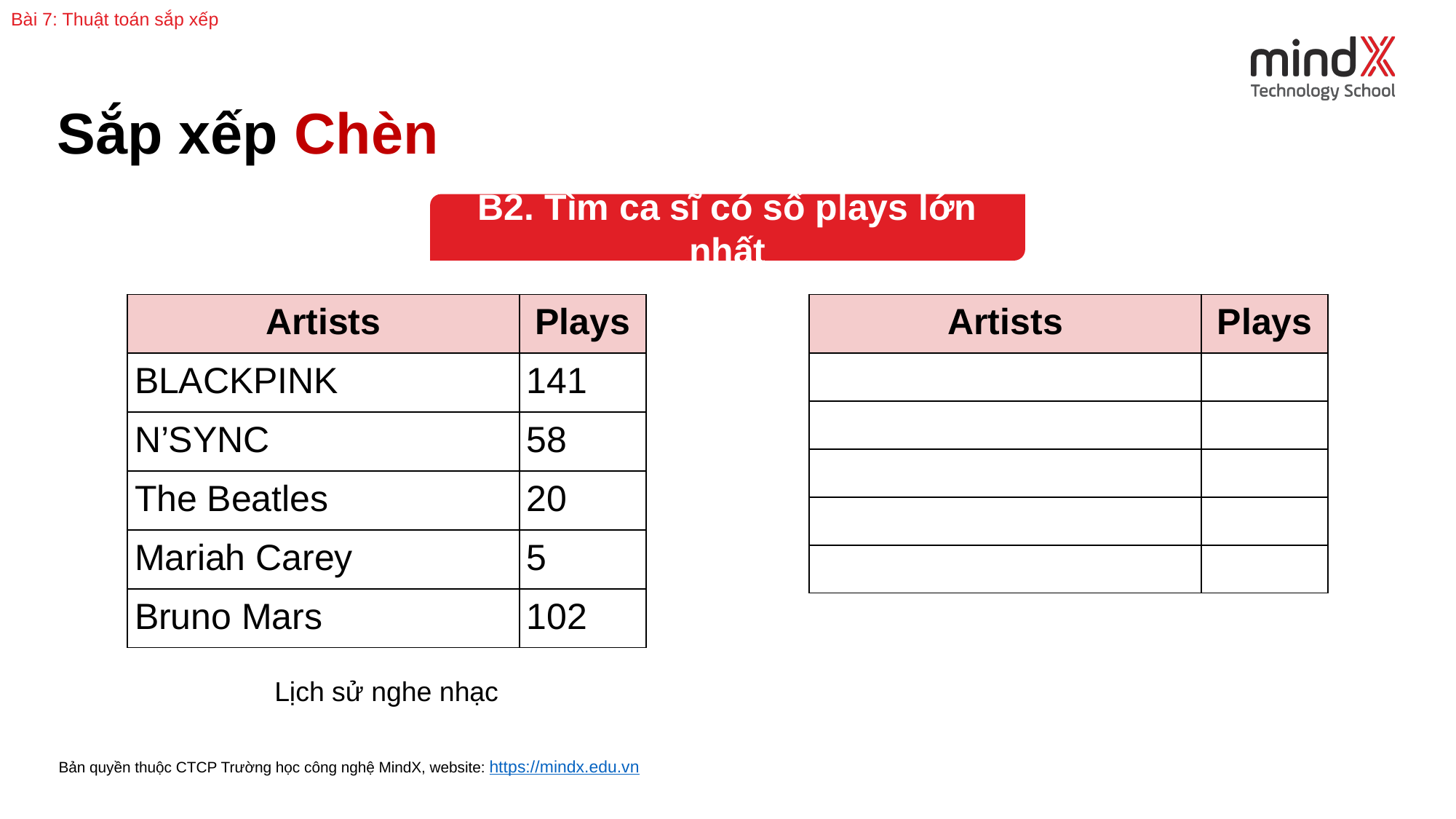

Bài 7: Thuật toán sắp xếp
Sắp xếp Chèn
B2. Tìm ca sĩ có số plays lớn nhất
| Artists | Plays |
| --- | --- |
| BLACKPINK | 141 |
| N’SYNC | 58 |
| The Beatles | 20 |
| Mariah Carey | 5 |
| Bruno Mars | 102 |
| Artists | Plays |
| --- | --- |
|  |  |
|  |  |
|  |  |
|  |  |
|  |  |
Lịch sử nghe nhạc
Bản quyền thuộc CTCP Trường học công nghệ MindX, website: https://mindx.edu.vn